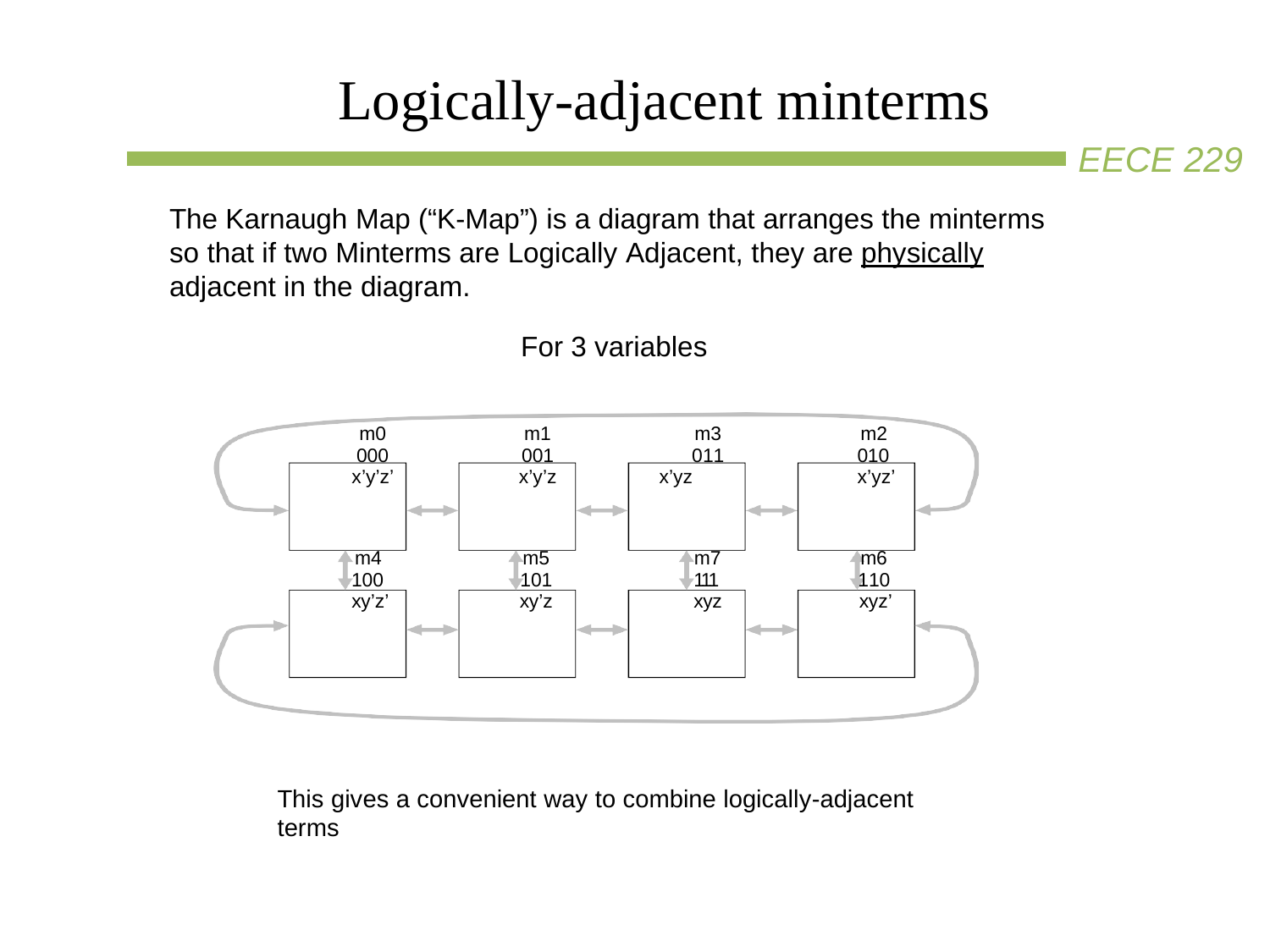

# Logically-adjacent minterms
The Karnaugh Map (“K-Map”) is a diagram that arranges the minterms so that if two Minterms are Logically Adjacent, they are physically adjacent in the diagram.

For 3 variables

| m0 000 x’y’z’ | m1 001 x’y’z | m3 011 x’yz | m2 010 x’yz’ |
| --- | --- | --- | --- |
| m4 100 xy’z’ | m5 101 xy’z | m7 111 xyz | m6 110 xyz’ |
This gives a convenient way to combine logically-adjacent terms